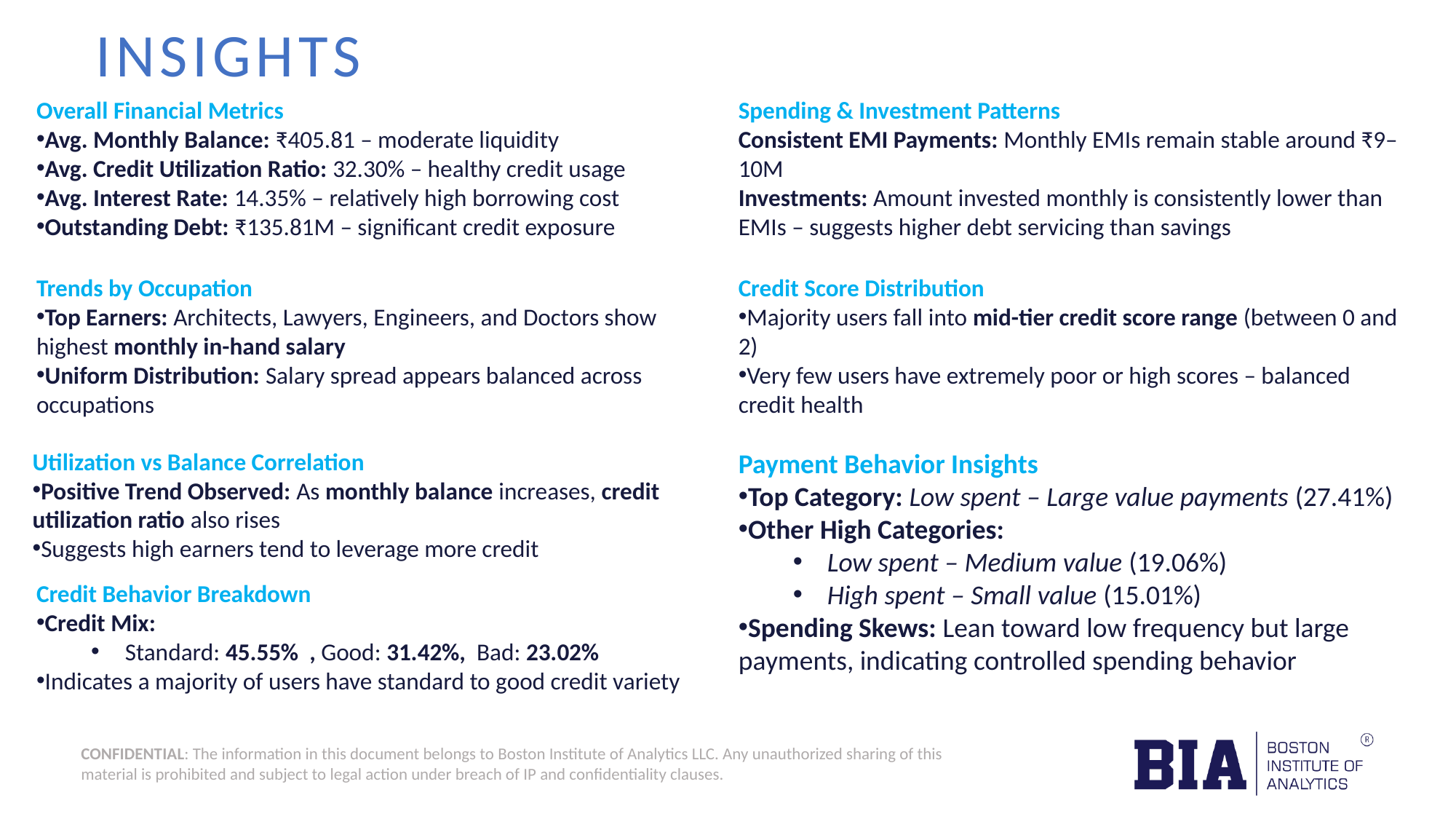

INSIGHTS
Overall Financial Metrics
Avg. Monthly Balance: ₹405.81 – moderate liquidity
Avg. Credit Utilization Ratio: 32.30% – healthy credit usage
Avg. Interest Rate: 14.35% – relatively high borrowing cost
Outstanding Debt: ₹135.81M – significant credit exposure
Spending & Investment Patterns
Consistent EMI Payments: Monthly EMIs remain stable around ₹9–10M
Investments: Amount invested monthly is consistently lower than EMIs – suggests higher debt servicing than savings
Trends by Occupation
Top Earners: Architects, Lawyers, Engineers, and Doctors show highest monthly in-hand salary
Uniform Distribution: Salary spread appears balanced across occupations
Credit Score Distribution
Majority users fall into mid-tier credit score range (between 0 and 2)
Very few users have extremely poor or high scores – balanced credit health
Utilization vs Balance Correlation
Positive Trend Observed: As monthly balance increases, credit utilization ratio also rises
Suggests high earners tend to leverage more credit
Payment Behavior Insights
Top Category: Low spent – Large value payments (27.41%)
Other High Categories:
Low spent – Medium value (19.06%)
High spent – Small value (15.01%)
Spending Skews: Lean toward low frequency but large payments, indicating controlled spending behavior
Credit Behavior Breakdown
Credit Mix:
Standard: 45.55%  , Good: 31.42%,  Bad: 23.02%
Indicates a majority of users have standard to good credit variety